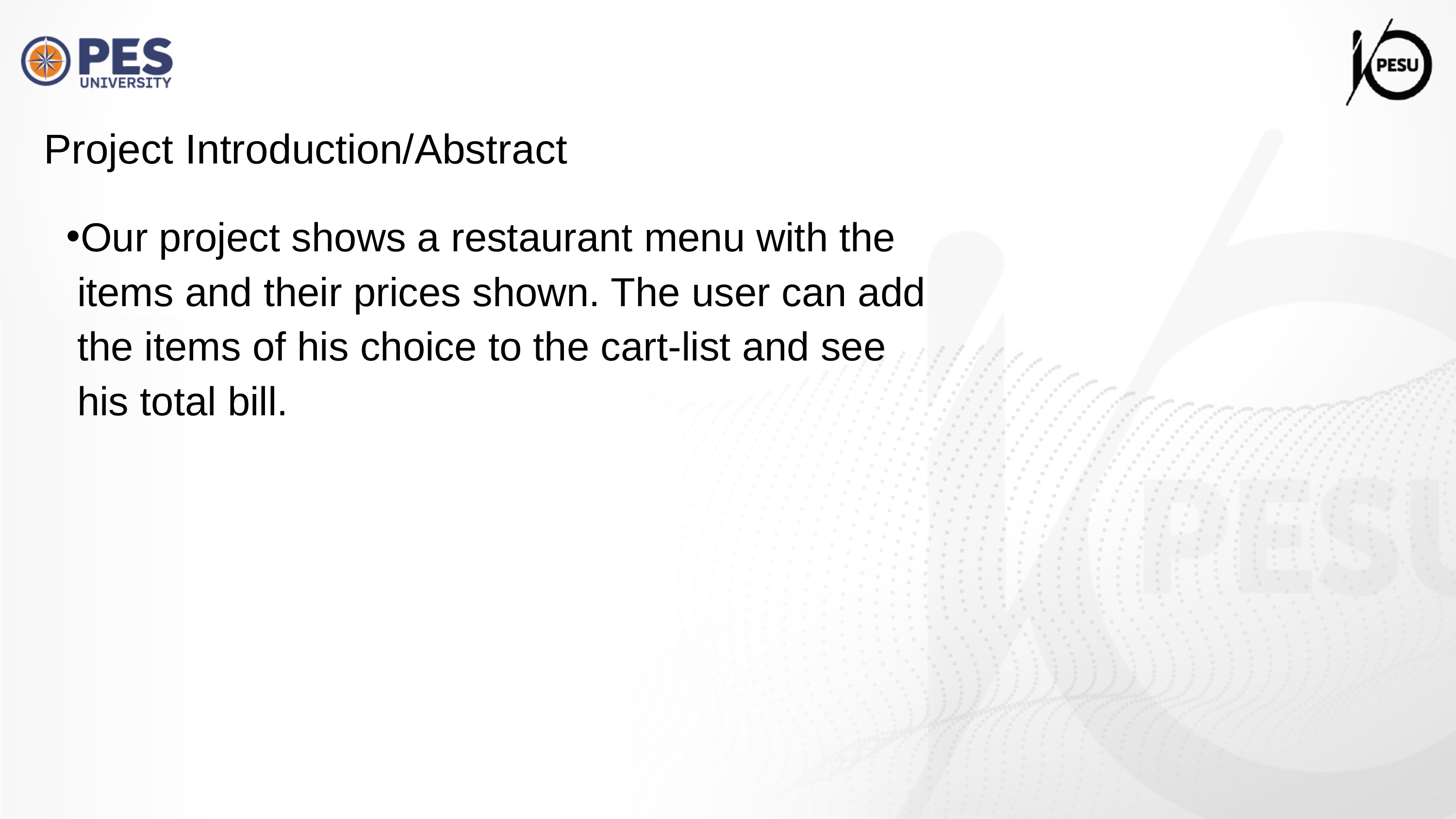

Project Introduction/Abstract
Our project shows a restaurant menu with the items and their prices shown. The user can add the items of his choice to the cart-list and see his total bill.